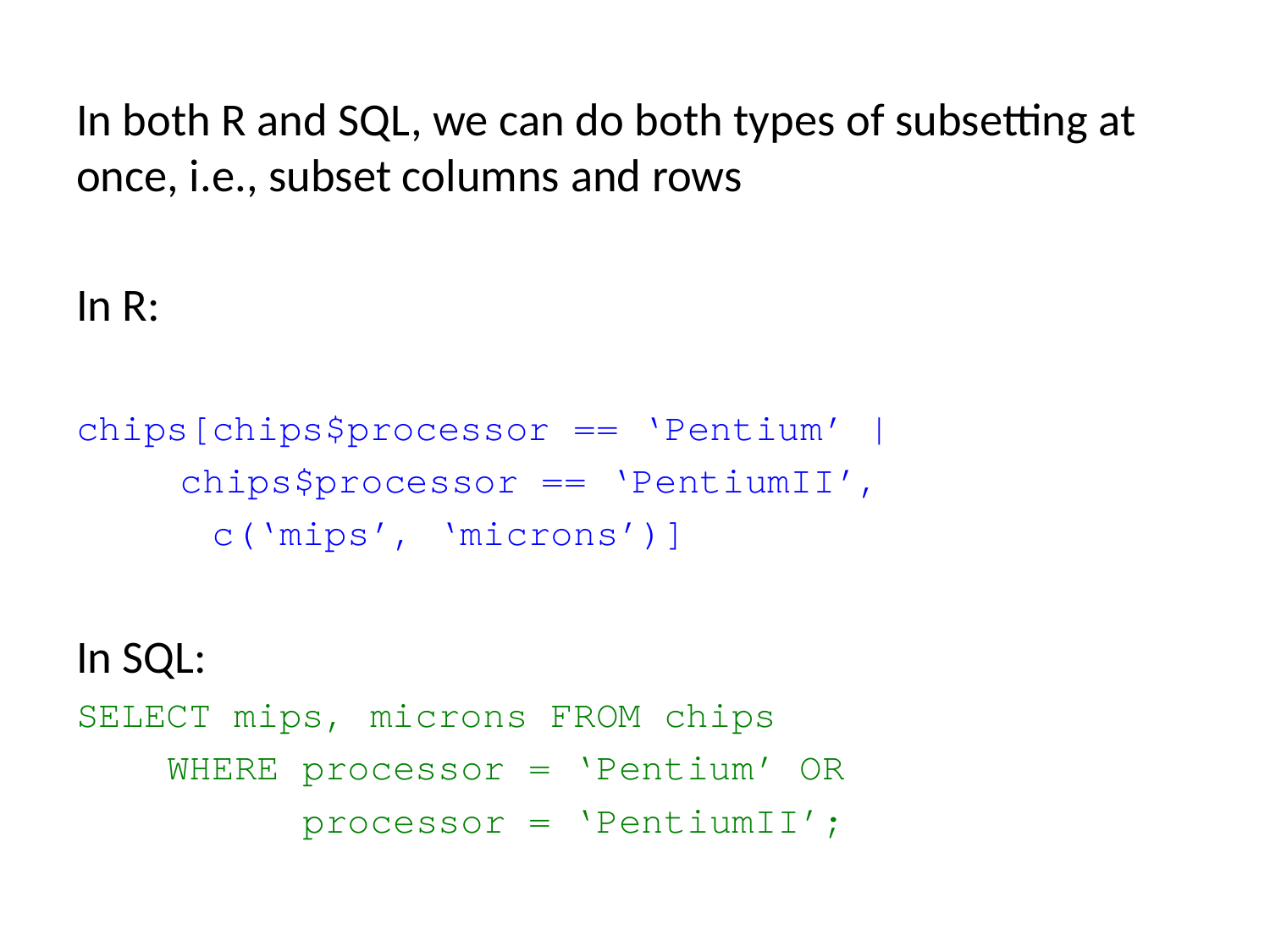

In both R and SQL, we can do both types of subsetting at once, i.e., subset columns and rows

In R:

chips[chips$processor == ‘Pentium’ |
    		chips$processor == ‘PentiumII’,
      c(‘mips’, ‘microns’)]

In SQL:
SELECT mips, microns FROM chips
    WHERE processor = ‘Pentium’ OR
          processor = ‘PentiumII’;